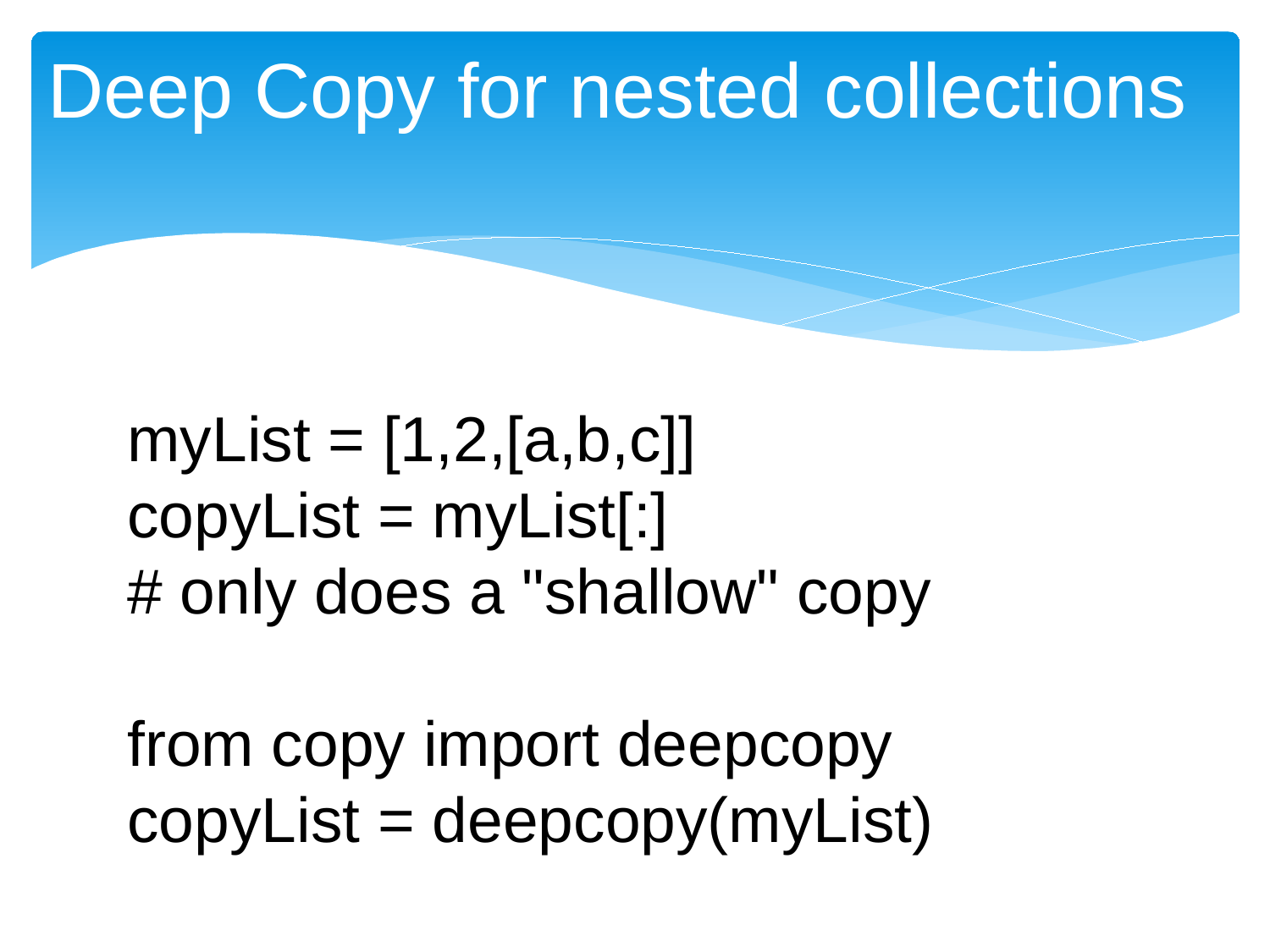

# Deep Copy for nested collections
myList = [1,2,[a,b,c]]
copyList = myList[:]
# only does a "shallow" copy

from copy import deepcopy
copyList = deepcopy(myList)